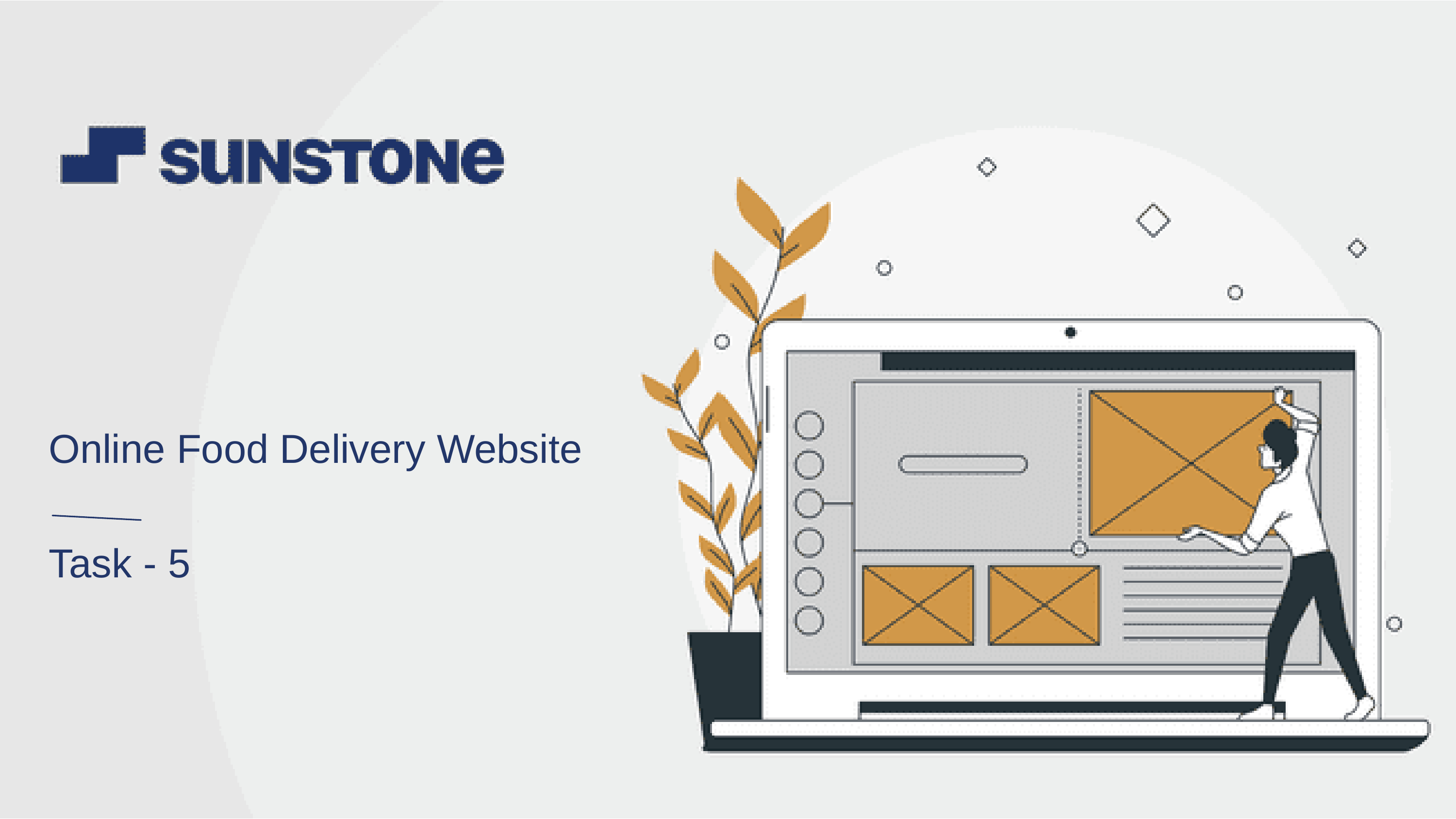

Online Food Delivery Website

Task - 5